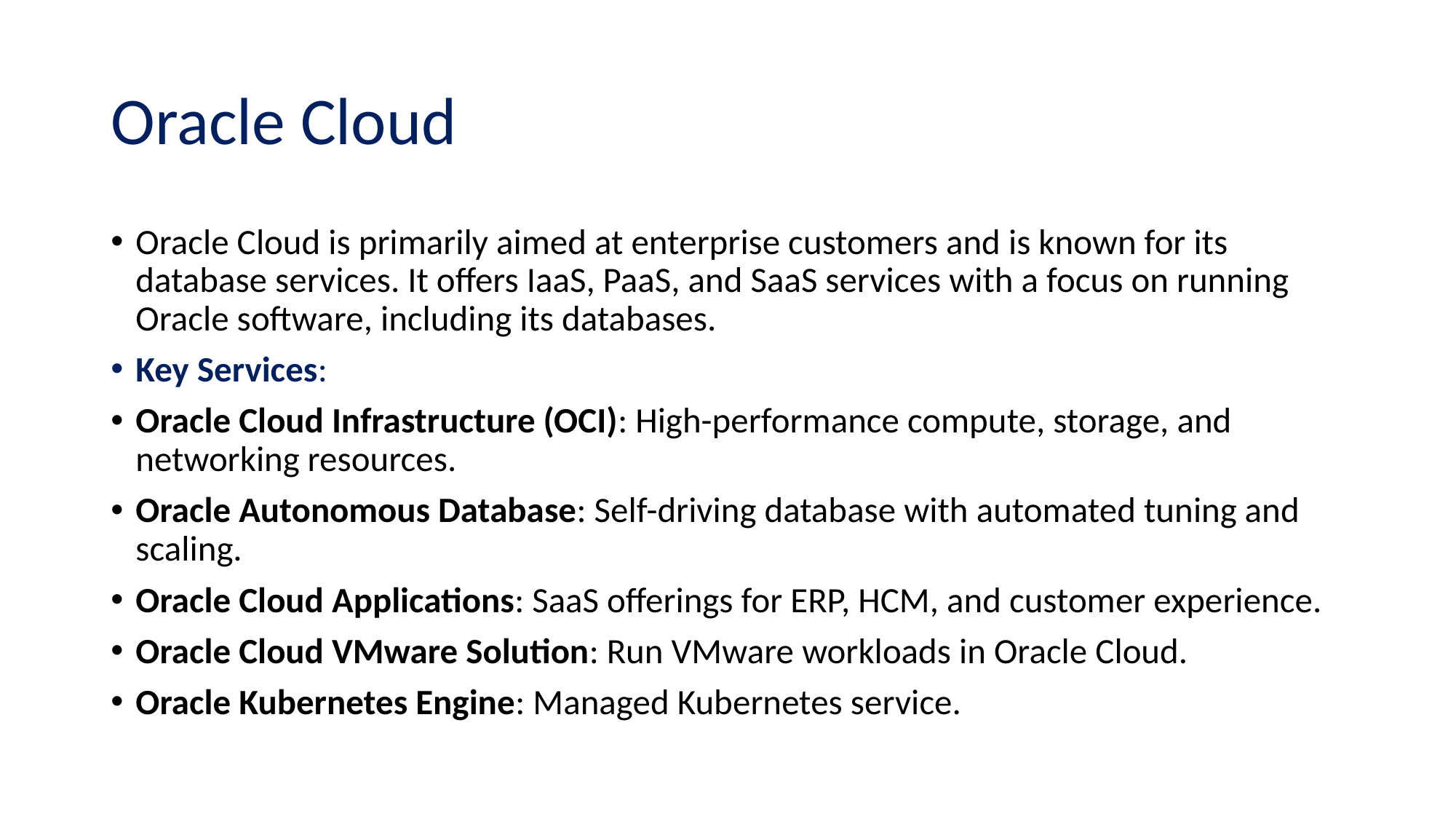

# Oracle Cloud
Oracle Cloud is primarily aimed at enterprise customers and is known for its database services. It offers IaaS, PaaS, and SaaS services with a focus on running Oracle software, including its databases.
Key Services:
Oracle Cloud Infrastructure (OCI): High-performance compute, storage, and networking resources.
Oracle Autonomous Database: Self-driving database with automated tuning and scaling.
Oracle Cloud Applications: SaaS offerings for ERP, HCM, and customer experience.
Oracle Cloud VMware Solution: Run VMware workloads in Oracle Cloud.
Oracle Kubernetes Engine: Managed Kubernetes service.